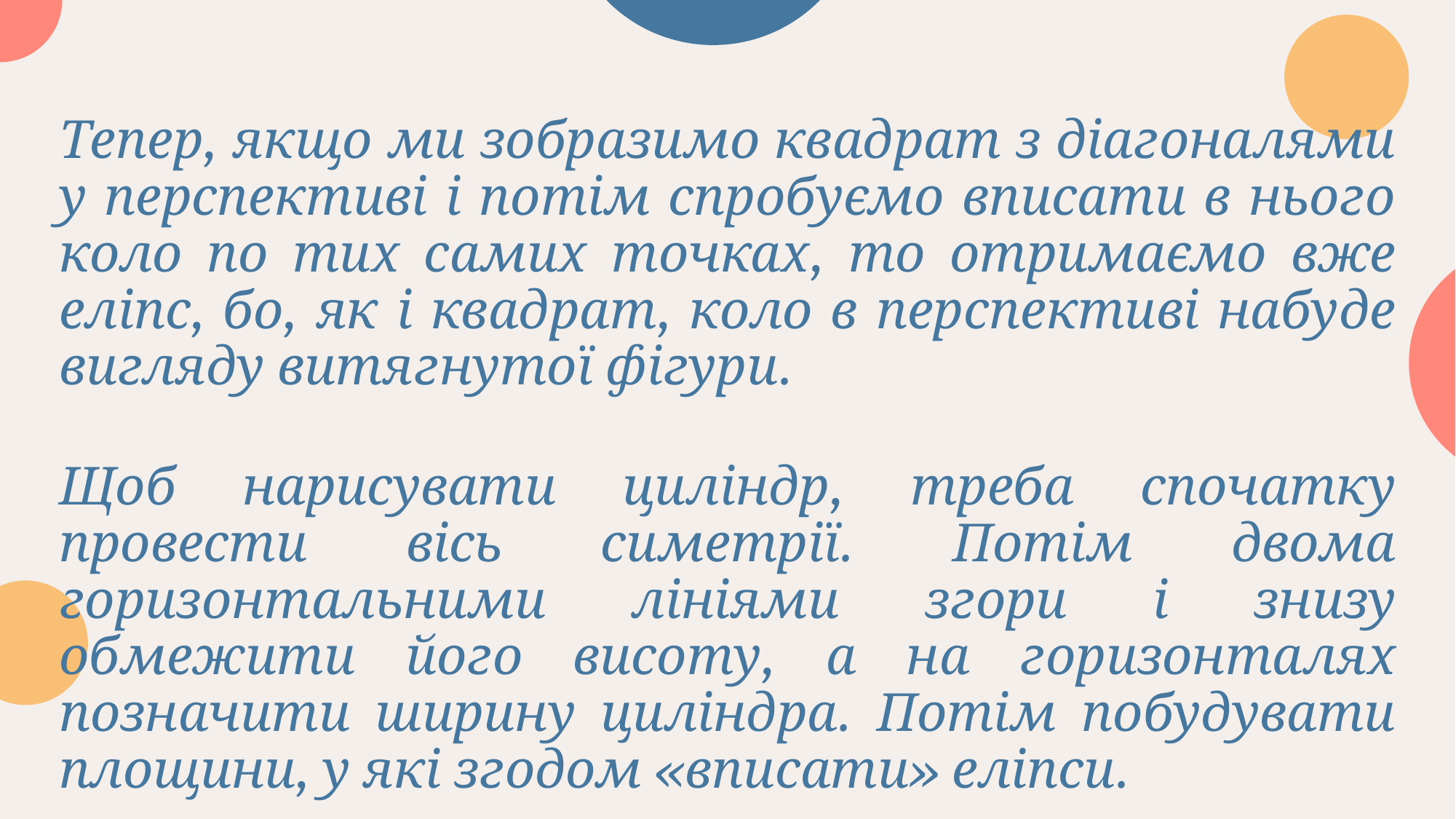

Тепер, якщо ми зобразимо квадрат з діагоналями у перспективі і потім спробуємо вписати в нього коло по тих самих точках, то отримаємо вже еліпс, бо, як і квадрат, коло в перспективі набуде вигляду витягнутої фігури.

Щоб нарисувати циліндр, треба спочатку провести вісь симетрії. Потім двома горизонтальними лініями згори і знизу обмежити його висоту, а на горизонталях позначити ширину циліндра. Потім побудувати площини, у які згодом «вписати» еліпси.